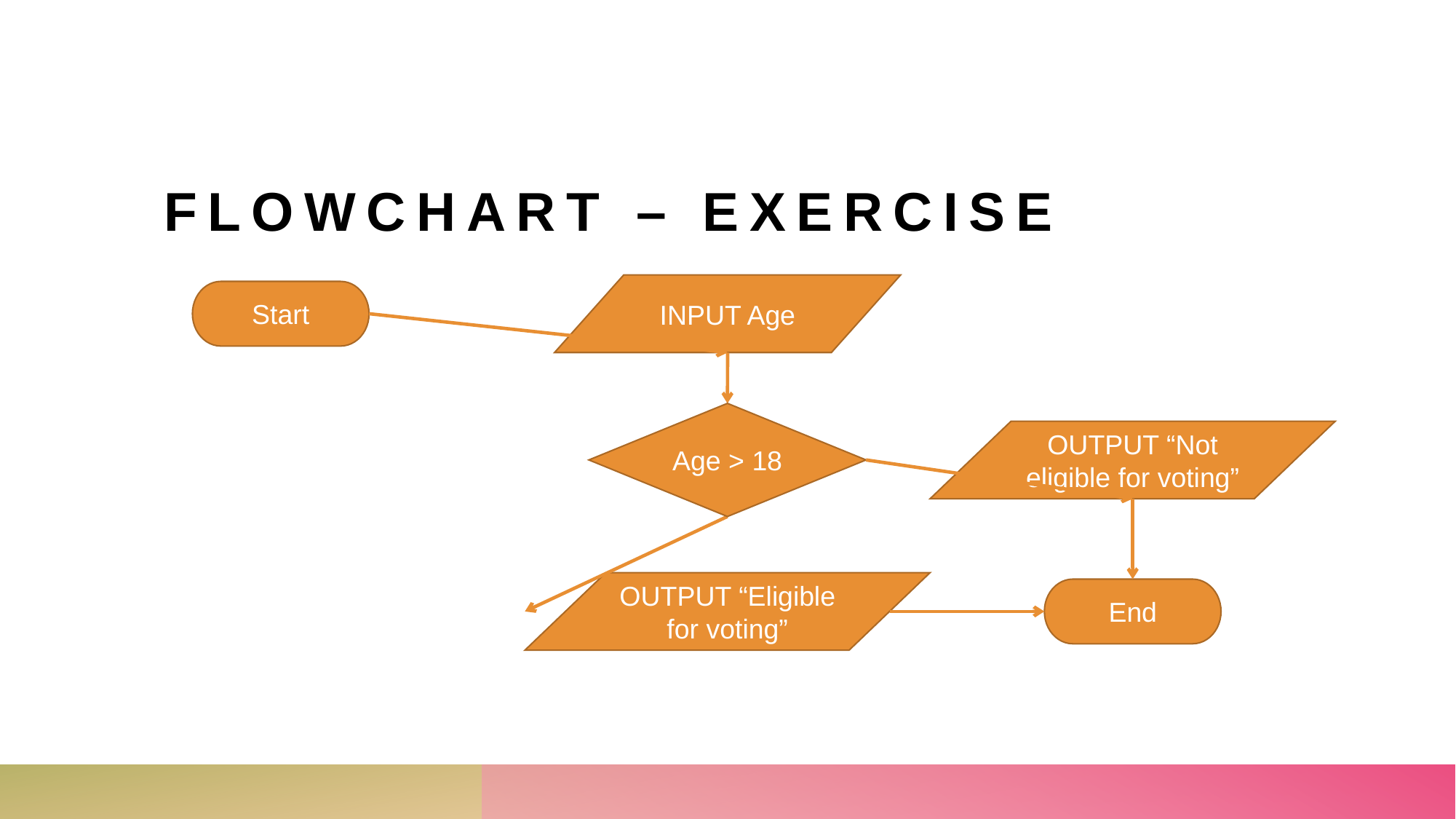

# FLOWCHART – Exercise
INPUT Age
Start
Age > 18
OUTPUT “Not eligible for voting”
OUTPUT “Eligible for voting”
End